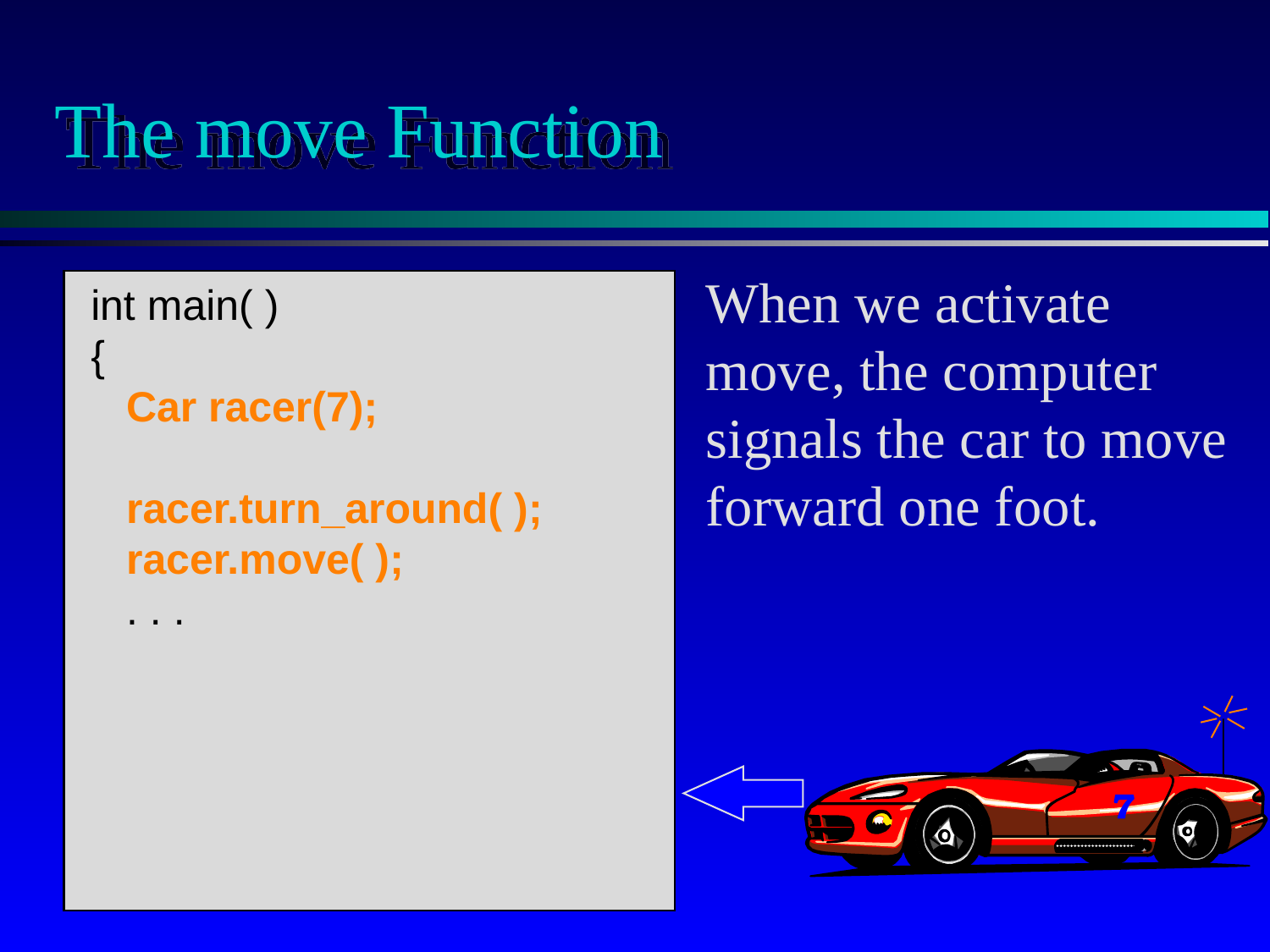

# The move Function
When we activate move, the computer signals the car to move forward one foot.

int main( )
{
   Car racer(7);

   racer.turn_around( );
   racer.move( );
   . . .